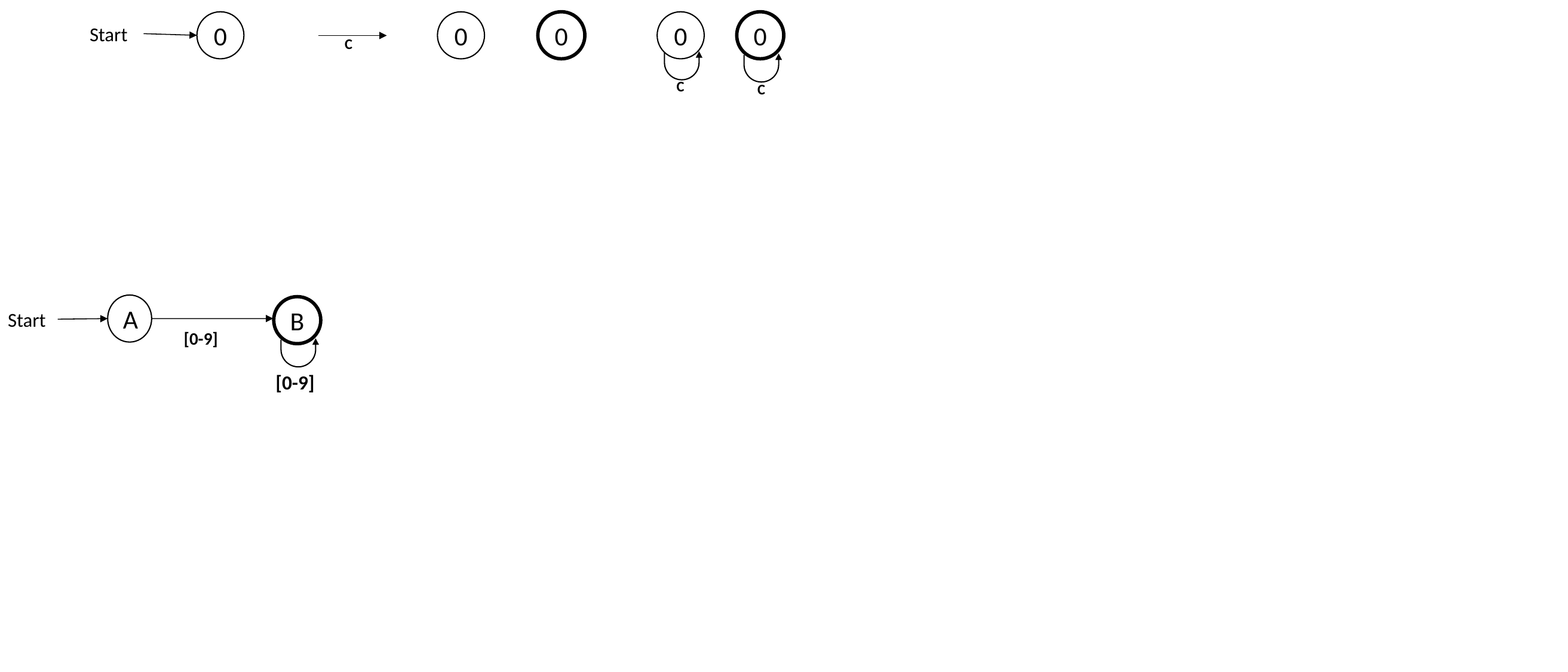

0
Start
0
0

C
0

C
0
C
A
Start
B

[0-9]

[0-9]